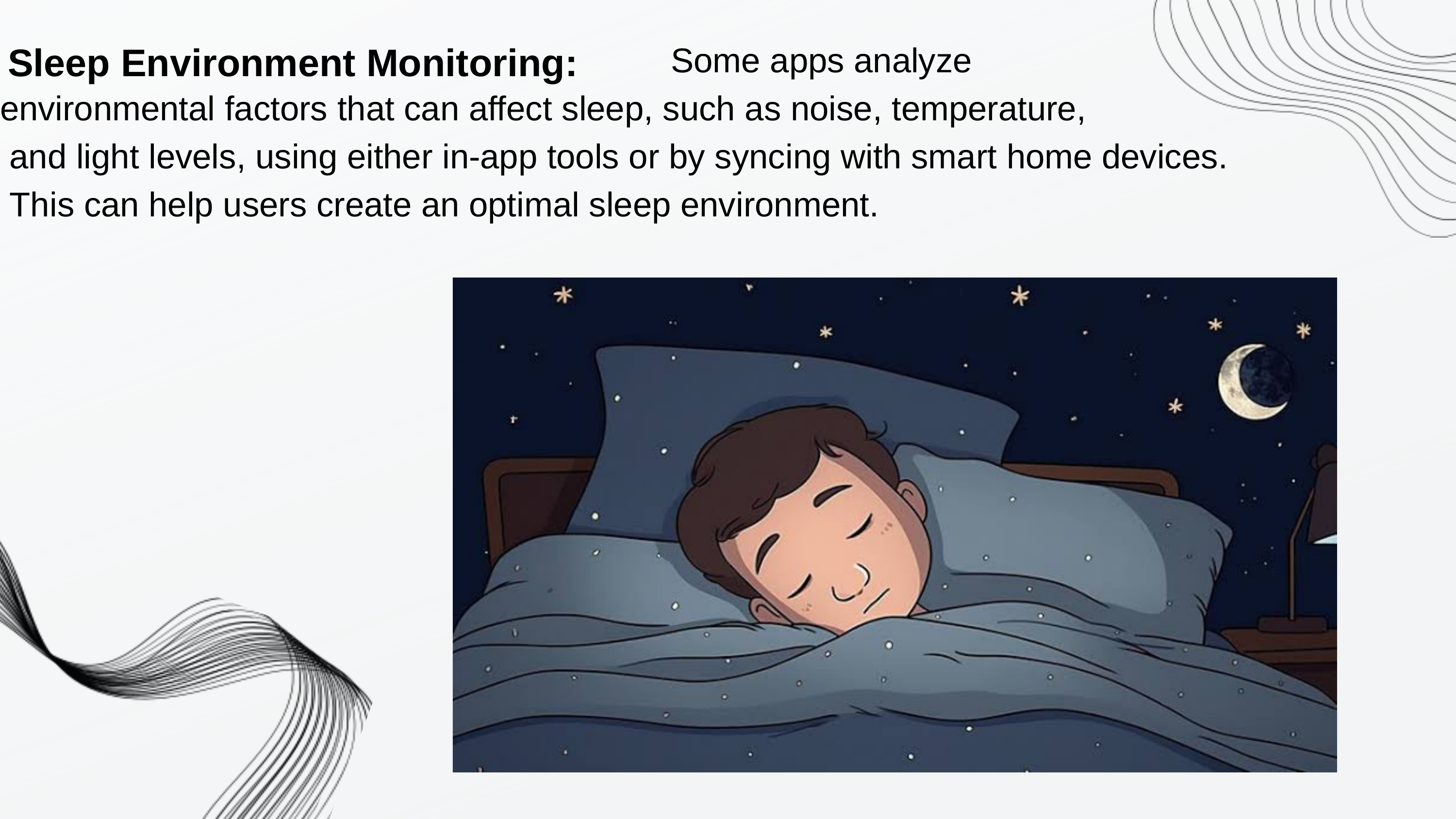

Sleep Environment Monitoring:
                                                                      Some apps analyze
environmental factors that can affect sleep, such as noise, temperature,
 and light levels, using either in-app tools or by syncing with smart home devices.
 This can help users create an optimal sleep environment.